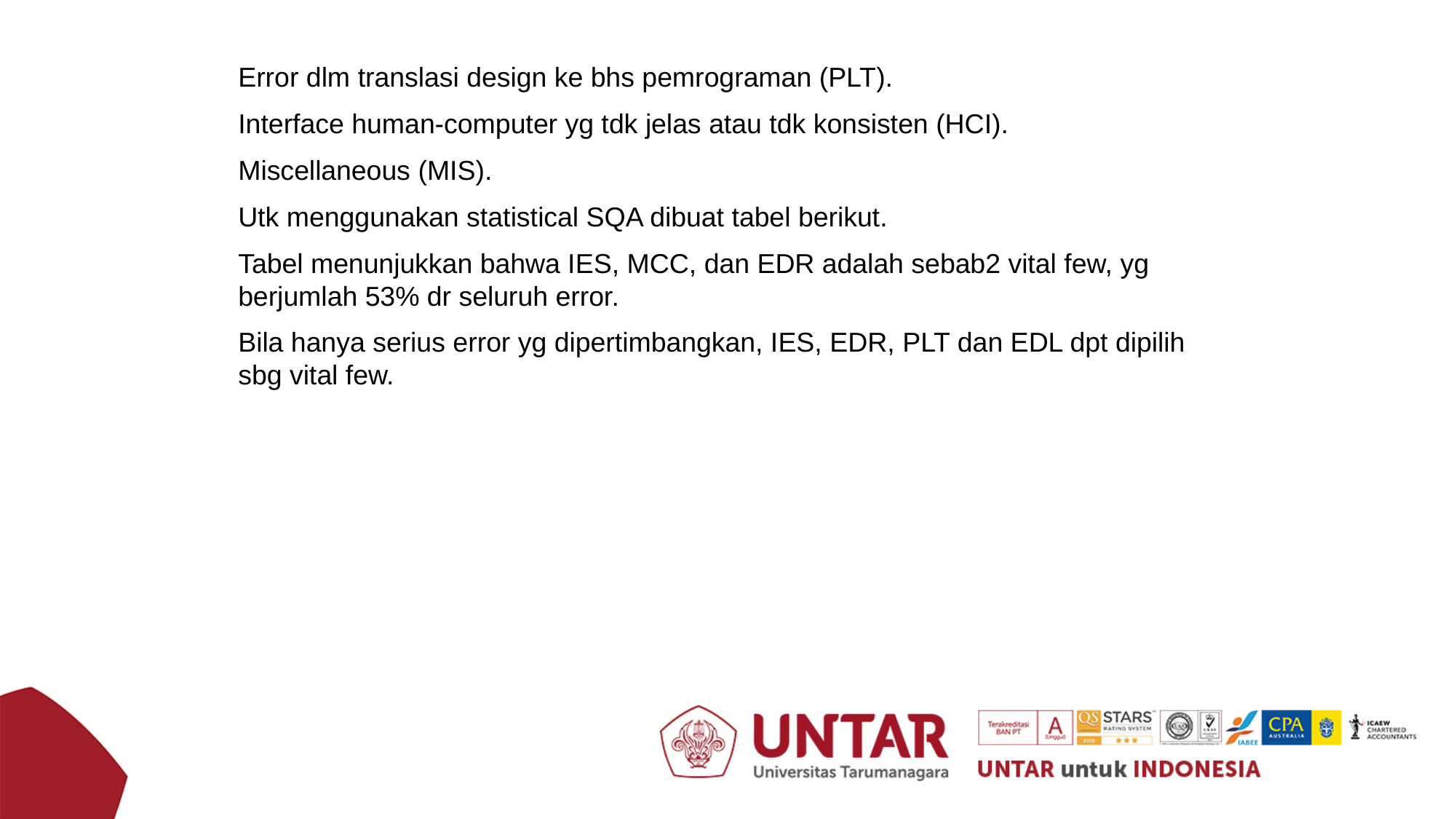

Error dlm translasi design ke bhs pemrograman (PLT).
Interface human-computer yg tdk jelas atau tdk konsisten (HCI).
Miscellaneous (MIS).
Utk menggunakan statistical SQA dibuat tabel berikut.
Tabel menunjukkan bahwa IES, MCC, dan EDR adalah sebab2 vital few, yg berjumlah 53% dr seluruh error.
Bila hanya serius error yg dipertimbangkan, IES, EDR, PLT dan EDL dpt dipilih sbg vital few.